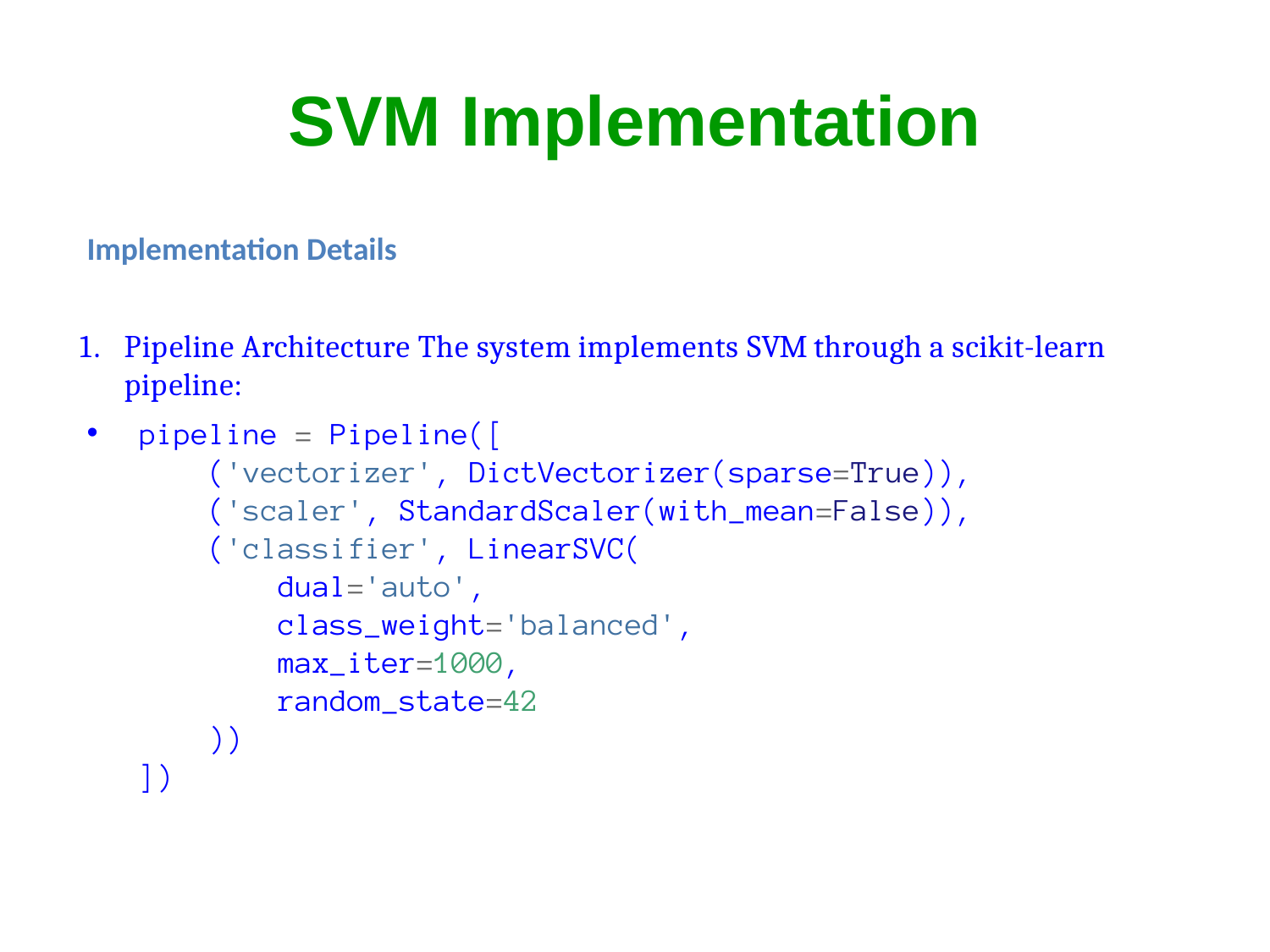

# SVM Implementation
Implementation Details

Pipeline Architecture The system implements SVM through a scikit-learn pipeline:
pipeline = Pipeline([
    ('vectorizer', DictVectorizer(sparse=True)),
    ('scaler', StandardScaler(with_mean=False)),
    ('classifier', LinearSVC(
        dual='auto',
        class_weight='balanced',
        max_iter=1000,
        random_state=42
    ))
])